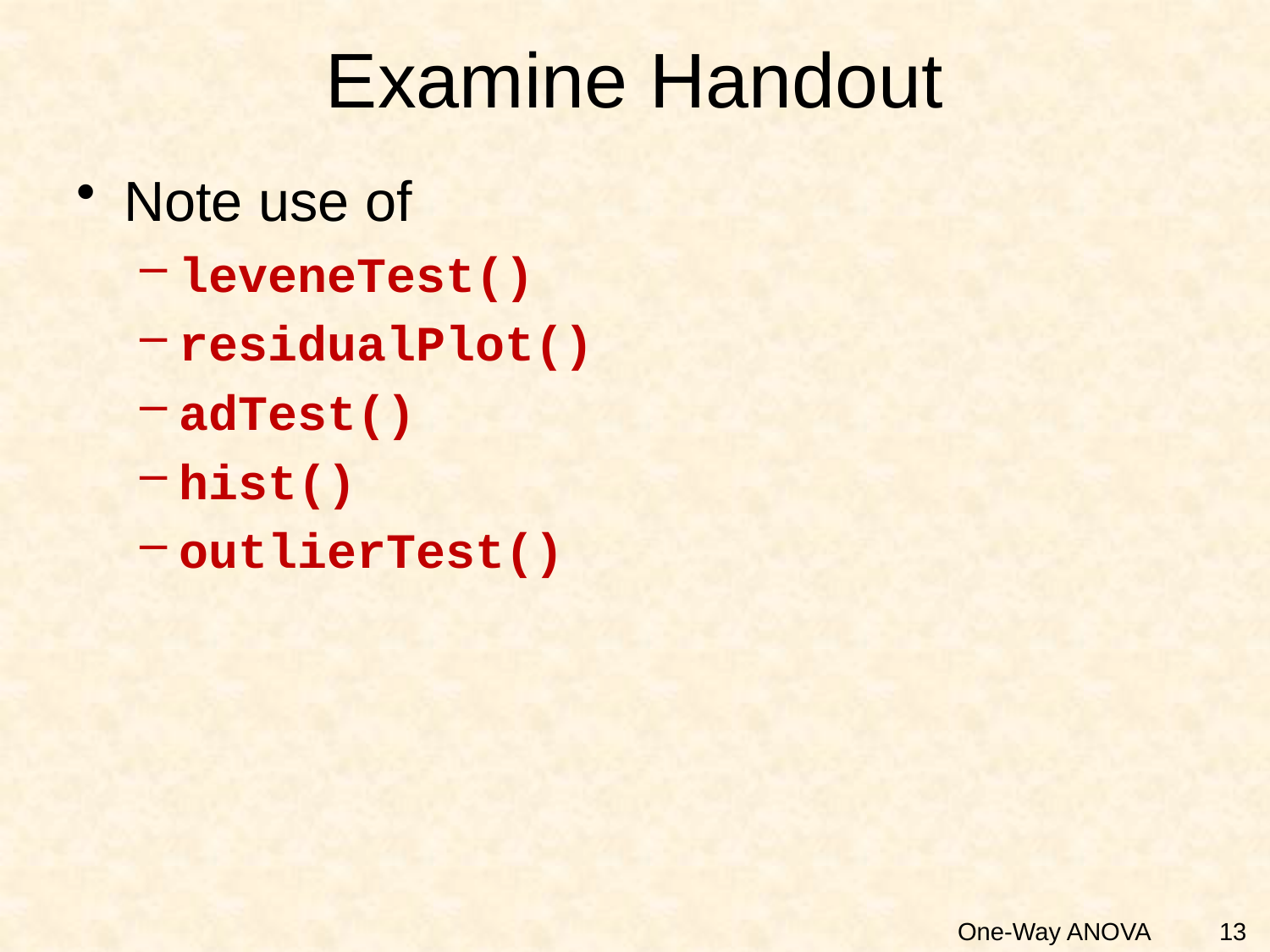

# Examine Handout
Note use of
leveneTest()
residualPlot()
adTest()
hist()
outlierTest()

13
One-Way ANOVA